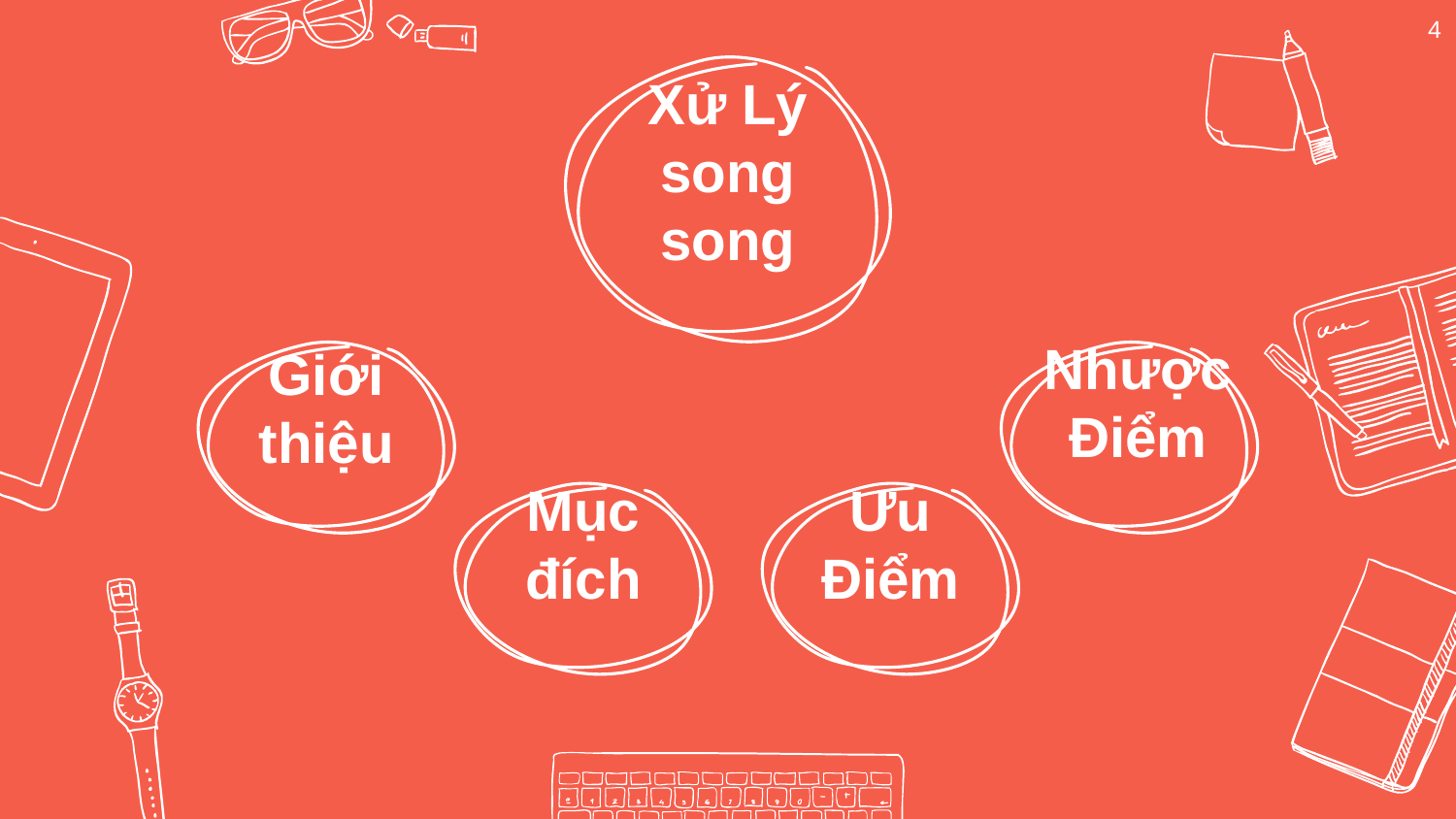

4

Xử Lý song song

Nhược Điểm
Giới thiệu

Mục đích
Ưu Điểm